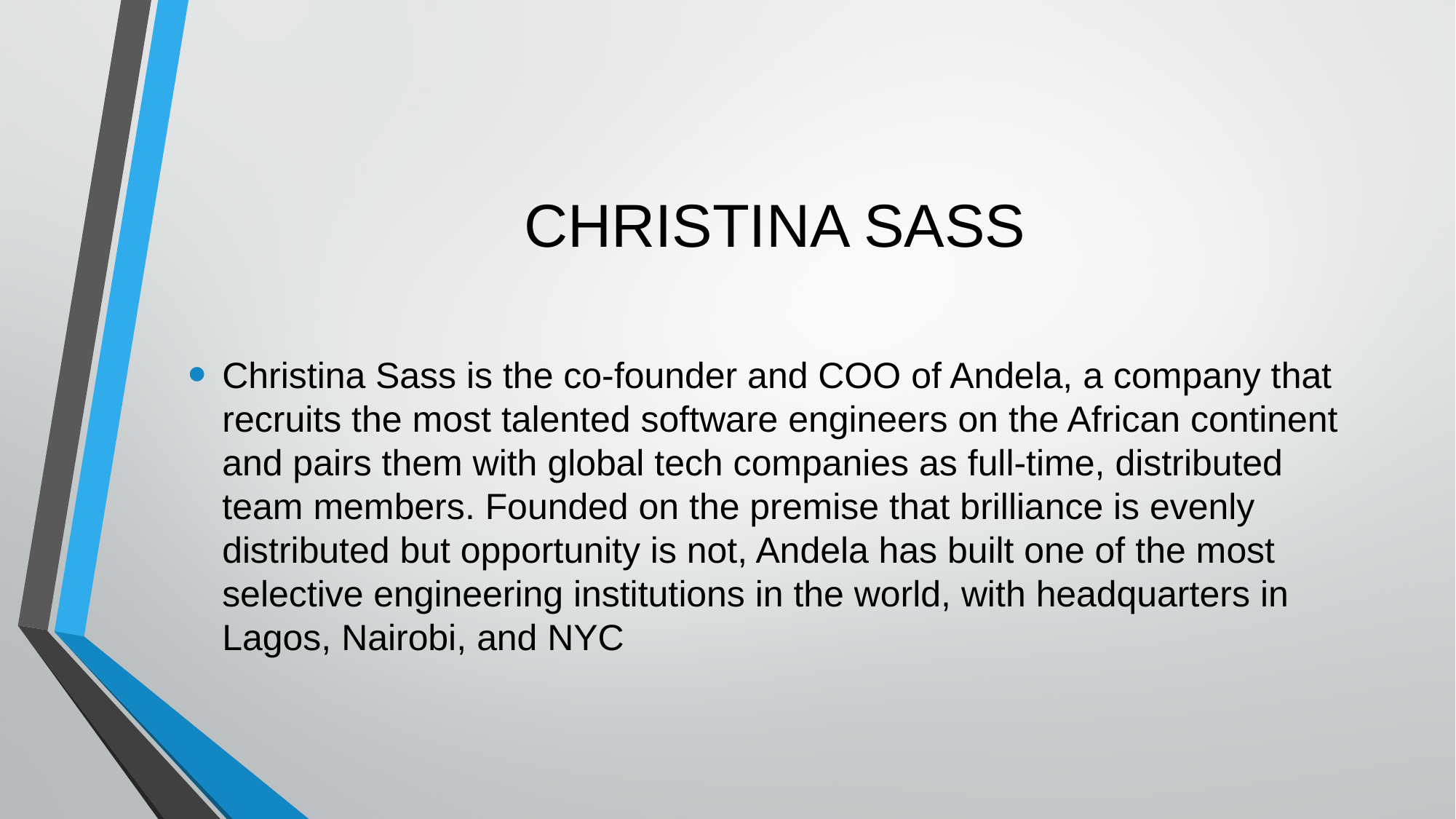

# CHRISTINA SASS
Christina Sass is the co-founder and COO of Andela, a company that recruits the most talented software engineers on the African continent and pairs them with global tech companies as full-time, distributed team members. Founded on the premise that brilliance is evenly distributed but opportunity is not, Andela has built one of the most selective engineering institutions in the world, with headquarters in Lagos, Nairobi, and NYC